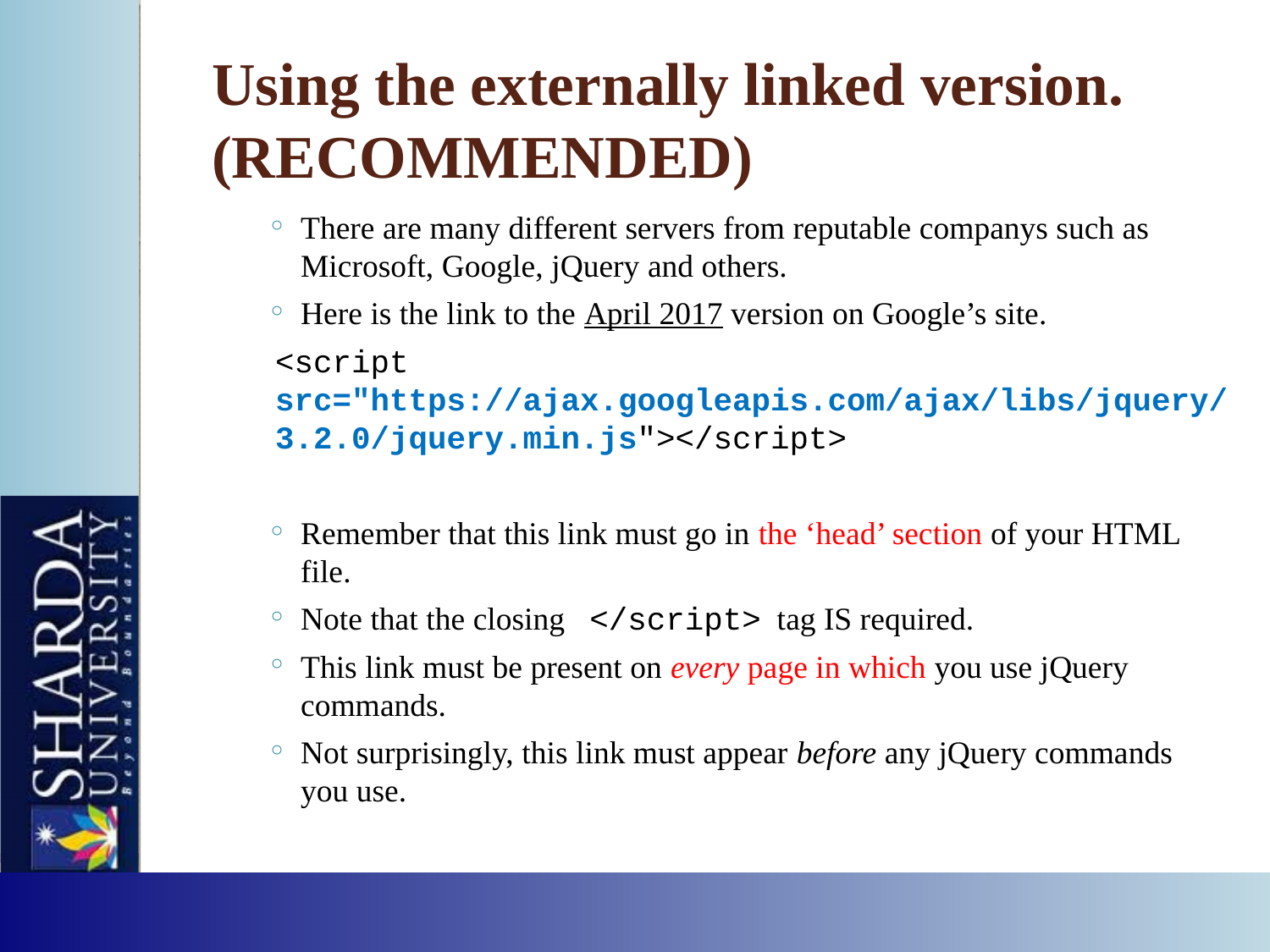

# Using the externally linked version. (RECOMMENDED)
There are many different servers from reputable companys such as Microsoft, Google, jQuery and others.
Here is the link to the April 2017 version on Google’s site.
<script src="https://ajax.googleapis.com/ajax/libs/jquery/3.2.0/jquery.min.js"></script>

Remember that this link must go in the ‘head’ section of your HTML file.
Note that the closing   </script>  tag IS required.
This link must be present on every page in which you use jQuery commands.
Not surprisingly, this link must appear before any jQuery commands you use.